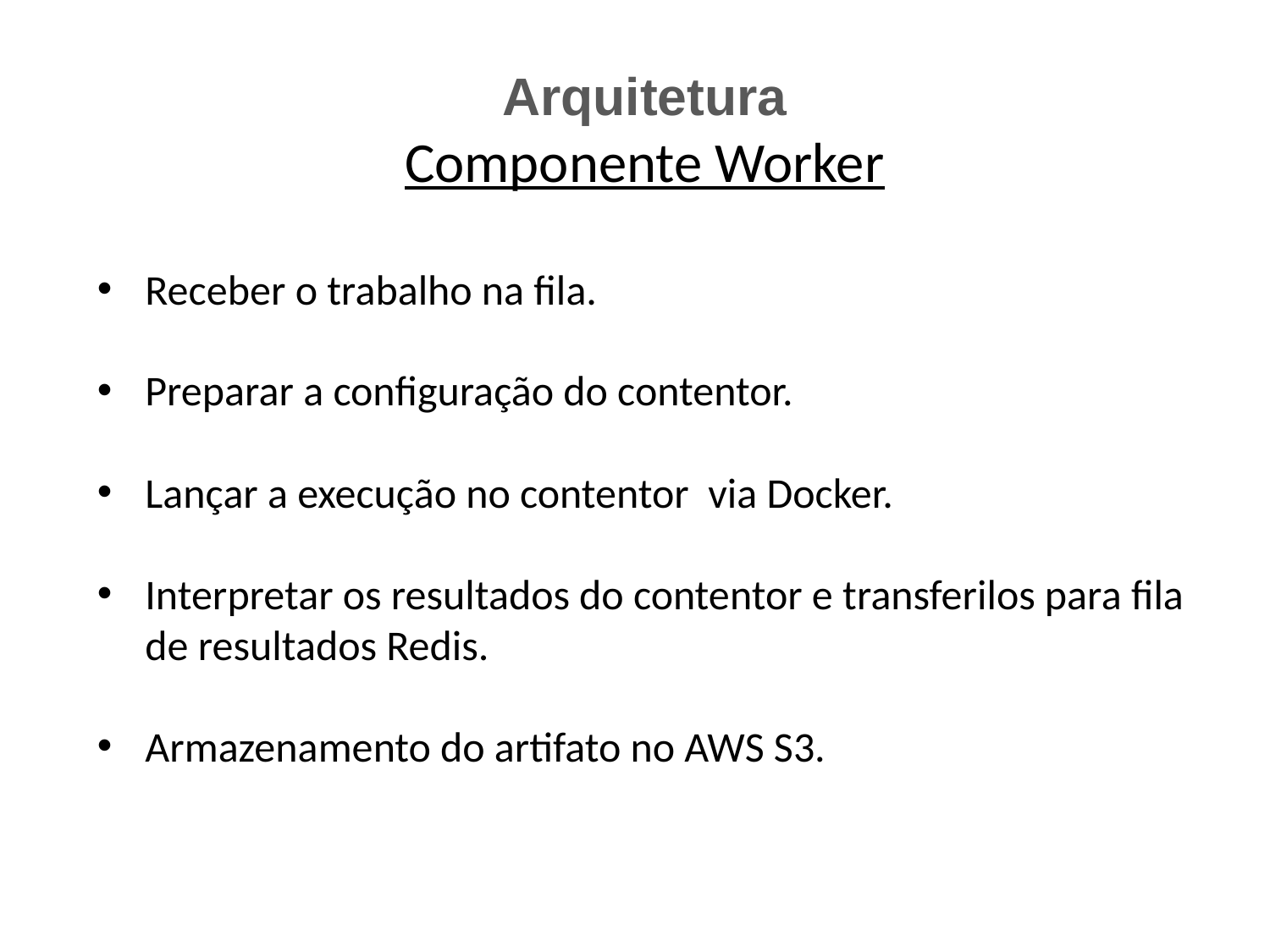

# Arquitetura Componente Worker
Receber o trabalho na fila.

Preparar a configuração do contentor.

Lançar a execução no contentor  via Docker.

Interpretar os resultados do contentor e transferilos para fila
     de resultados Redis.

Armazenamento do artifato no AWS S3.